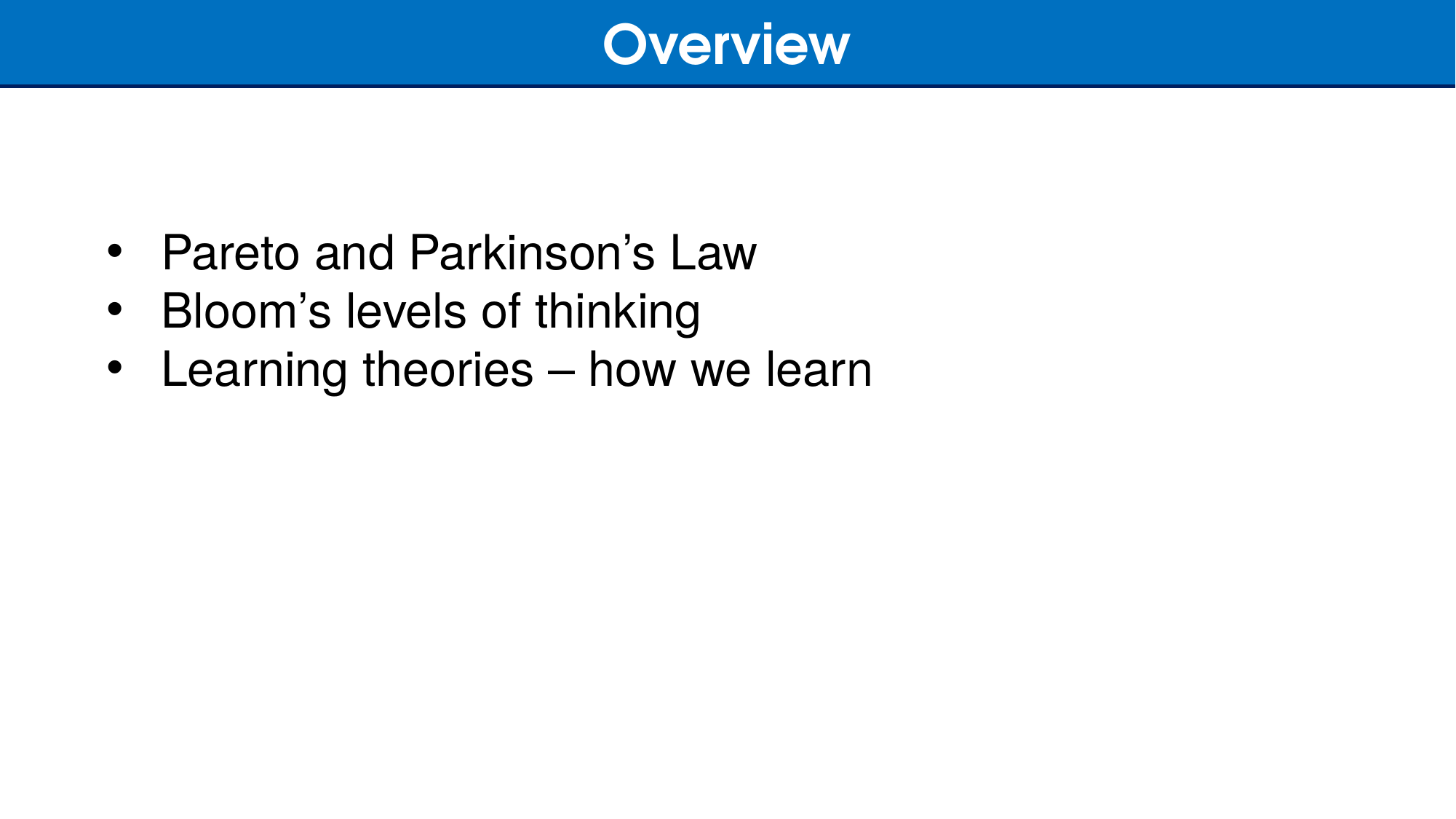

Overview
Pareto and Parkinson’s Law
Bloom’s levels of thinking
Learning theories – how we learn
2